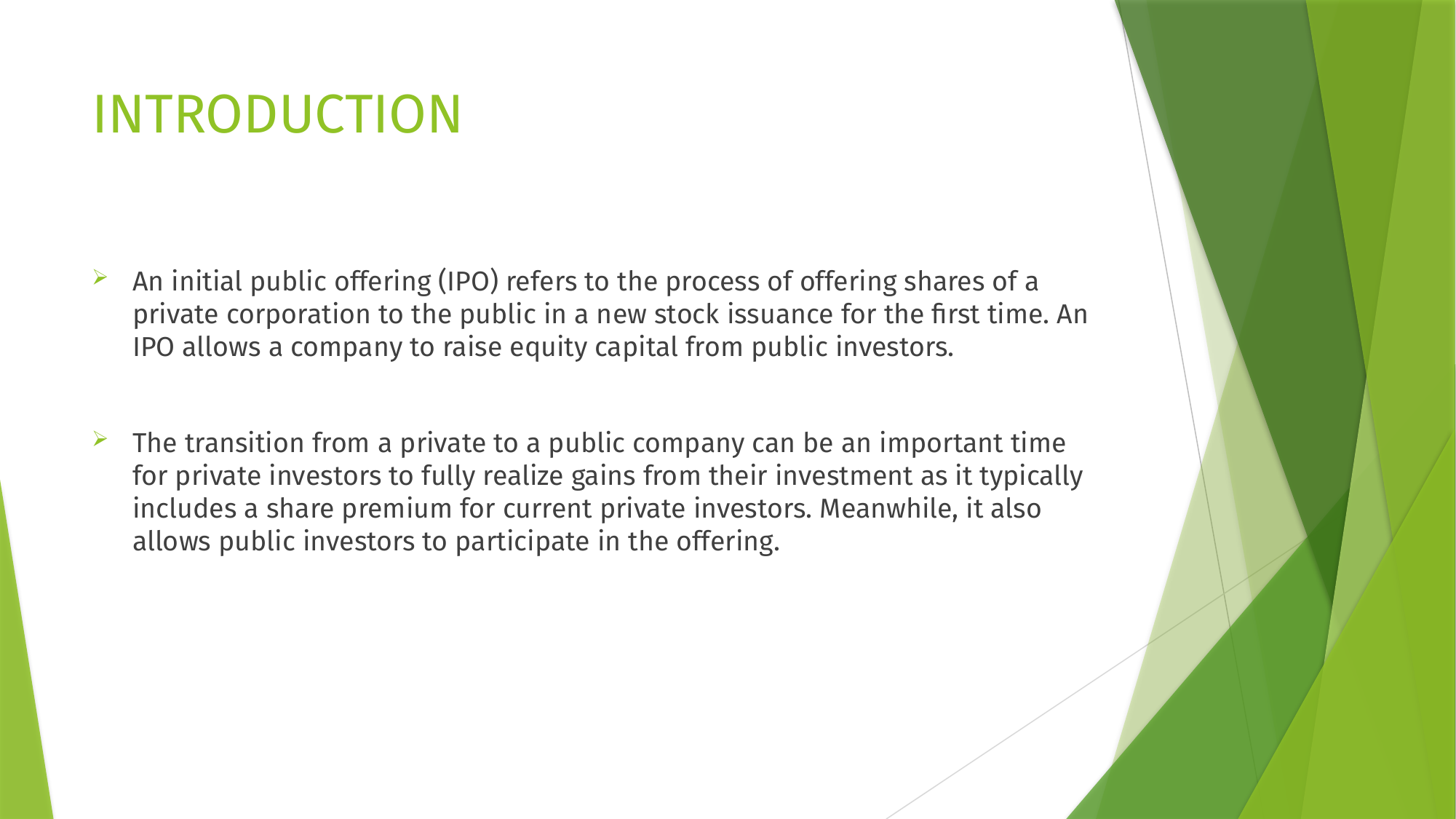

# INTRODUCTION
An initial public offering (IPO) refers to the process of offering shares of a private corporation to the public in a new stock issuance for the first time. An IPO allows a company to raise equity capital from public investors.

The transition from a private to a public company can be an important time for private investors to fully realize gains from their investment as it typically includes a share premium for current private investors. Meanwhile, it also allows public investors to participate in the offering.